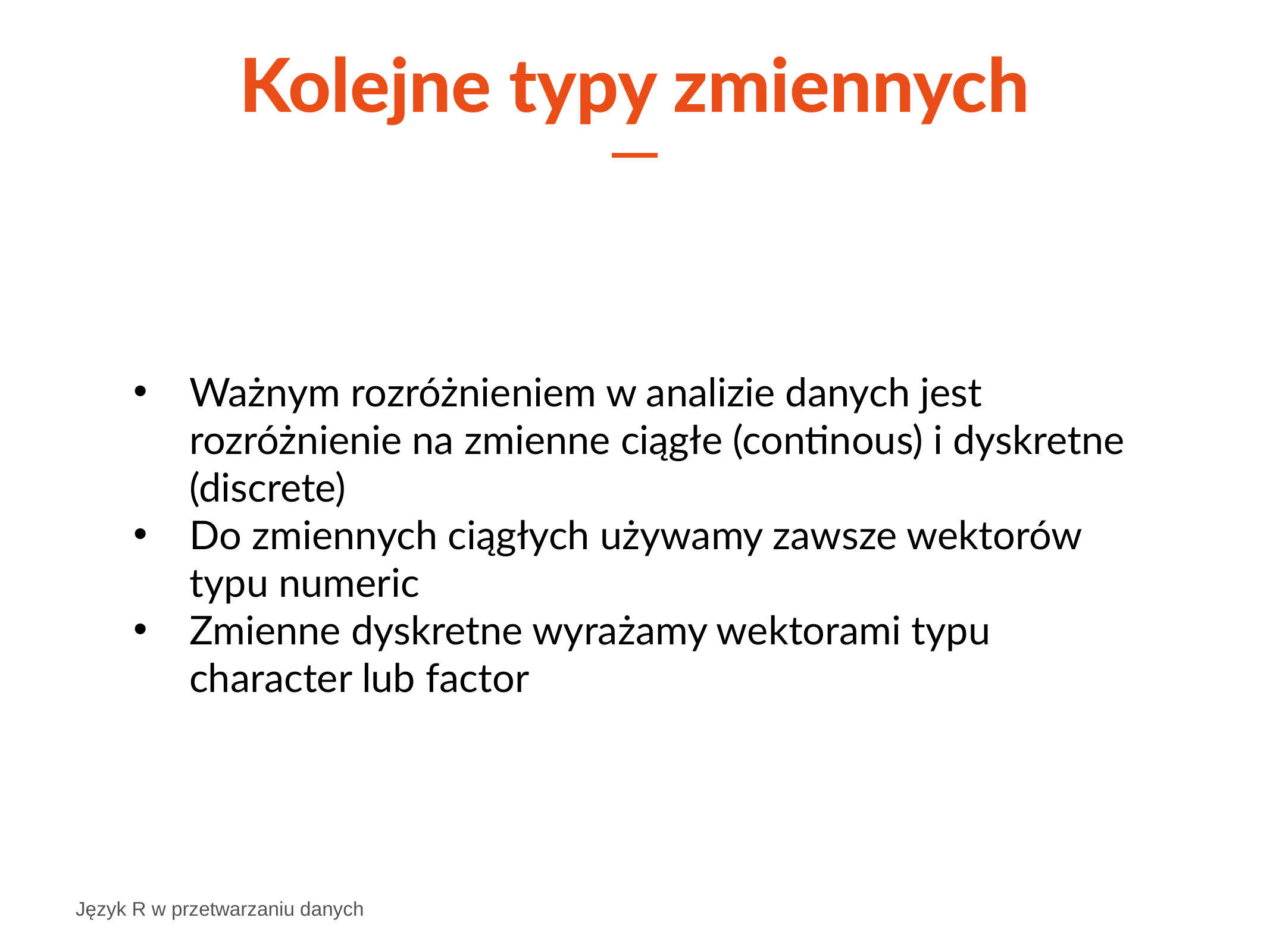

# Kolejne typy zmiennych

Ważnym rozróżnieniem w analizie danych jest rozróżnienie na zmienne ciągłe (continous) i dyskretne (discrete)
Do zmiennych ciągłych używamy zawsze wektorów typu numeric
Zmienne dyskretne wyrażamy wektorami typu character lub factor
Język R w przetwarzaniu danych